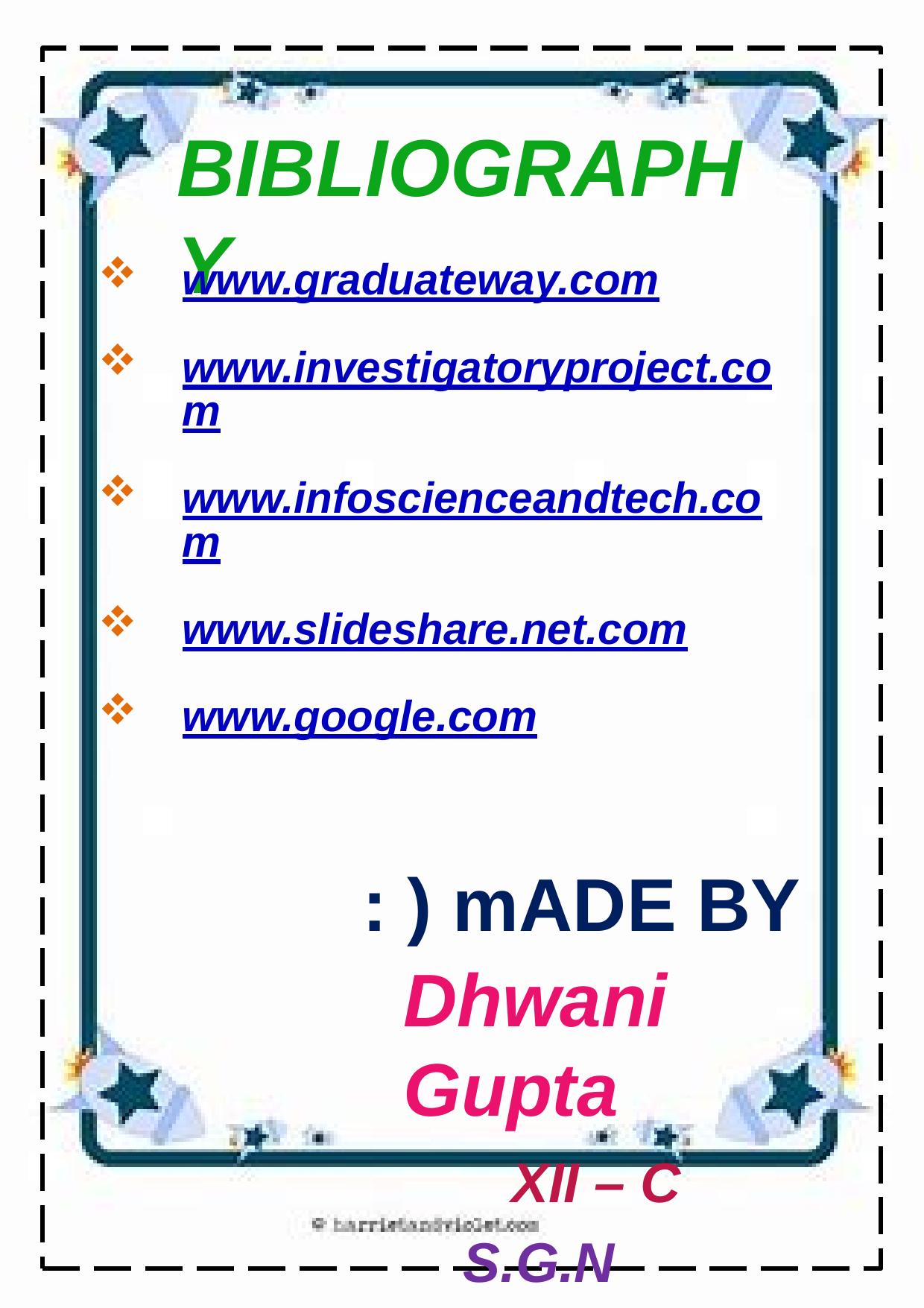

# BIBLIOGRAPHY
www.graduateway.com
www.investigatoryproject.com
www.infoscienceandtech.com
www.slideshare.net.com
www.google.com
: ) mADE BY
Dhwani Gupta
XII – C
S.G.N School